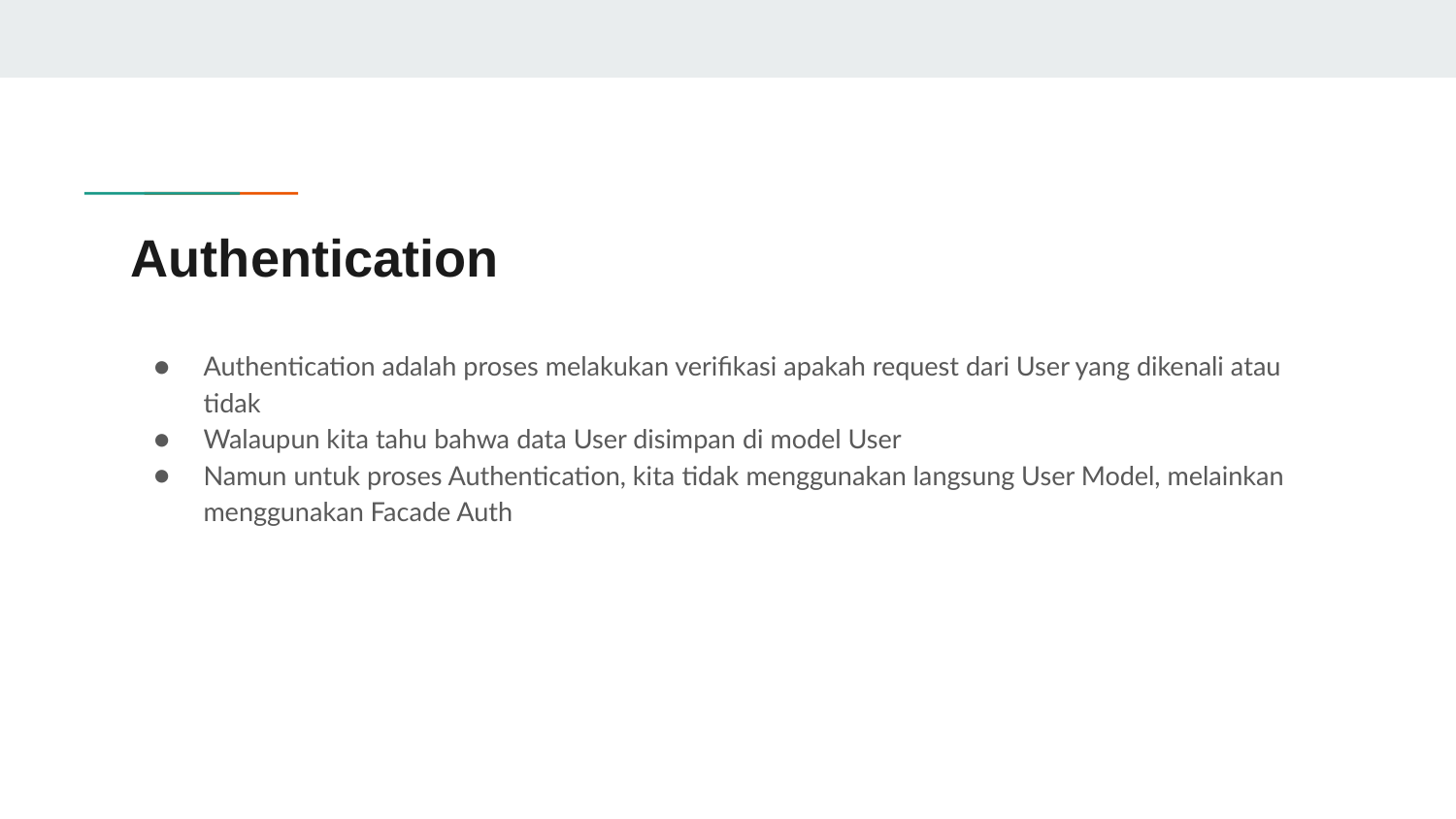

# Authentication
Authentication adalah proses melakukan verifikasi apakah request dari User yang dikenali atau tidak
Walaupun kita tahu bahwa data User disimpan di model User
Namun untuk proses Authentication, kita tidak menggunakan langsung User Model, melainkan menggunakan Facade Auth